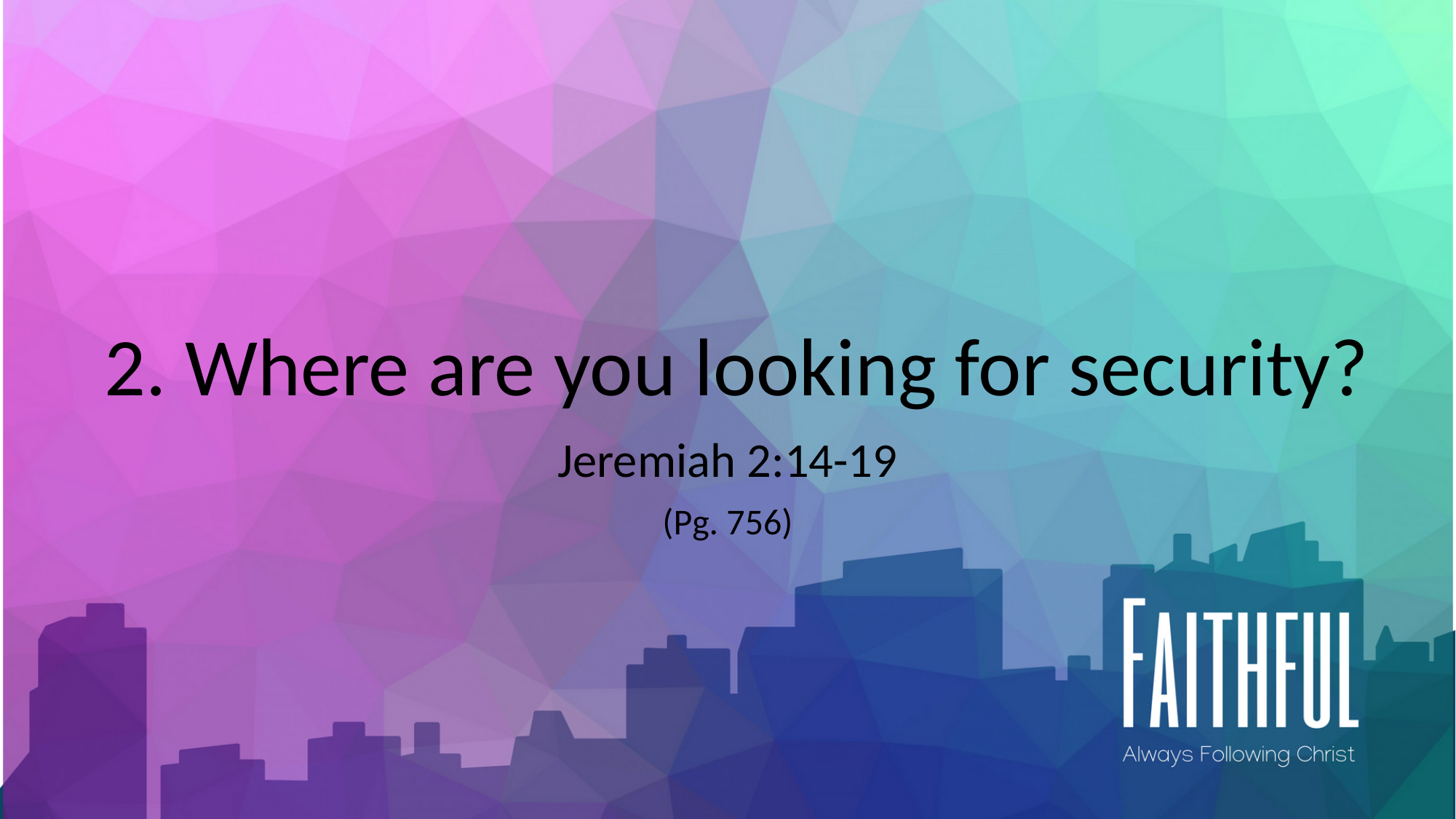

# 2. Where are you looking for security?
Jeremiah 2:14-19
(Pg. 756)